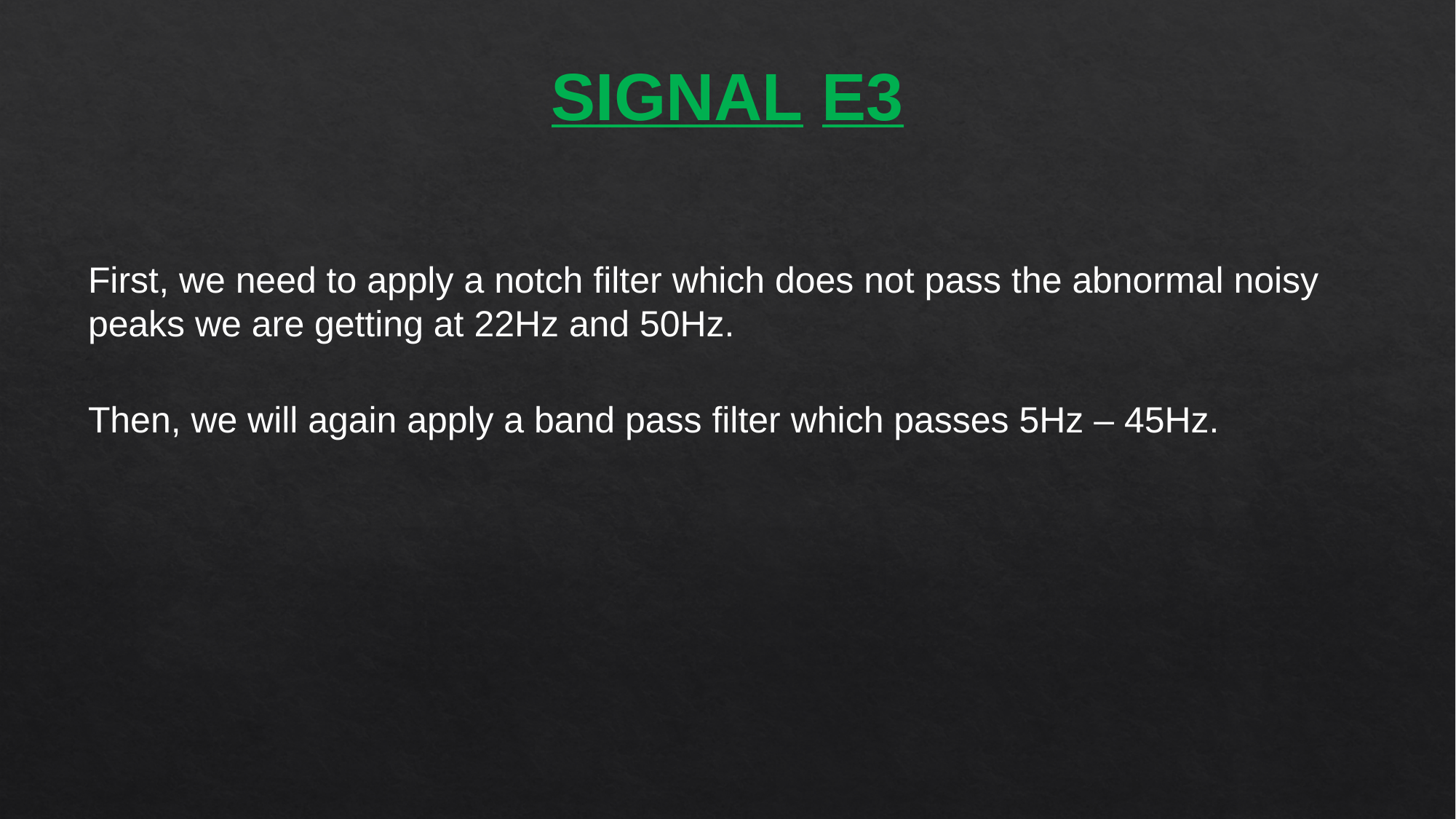

SIGNAL E3
First, we need to apply a notch filter which does not pass the abnormal noisy peaks we are getting at 22Hz and 50Hz.
Then, we will again apply a band pass filter which passes 5Hz – 45Hz.